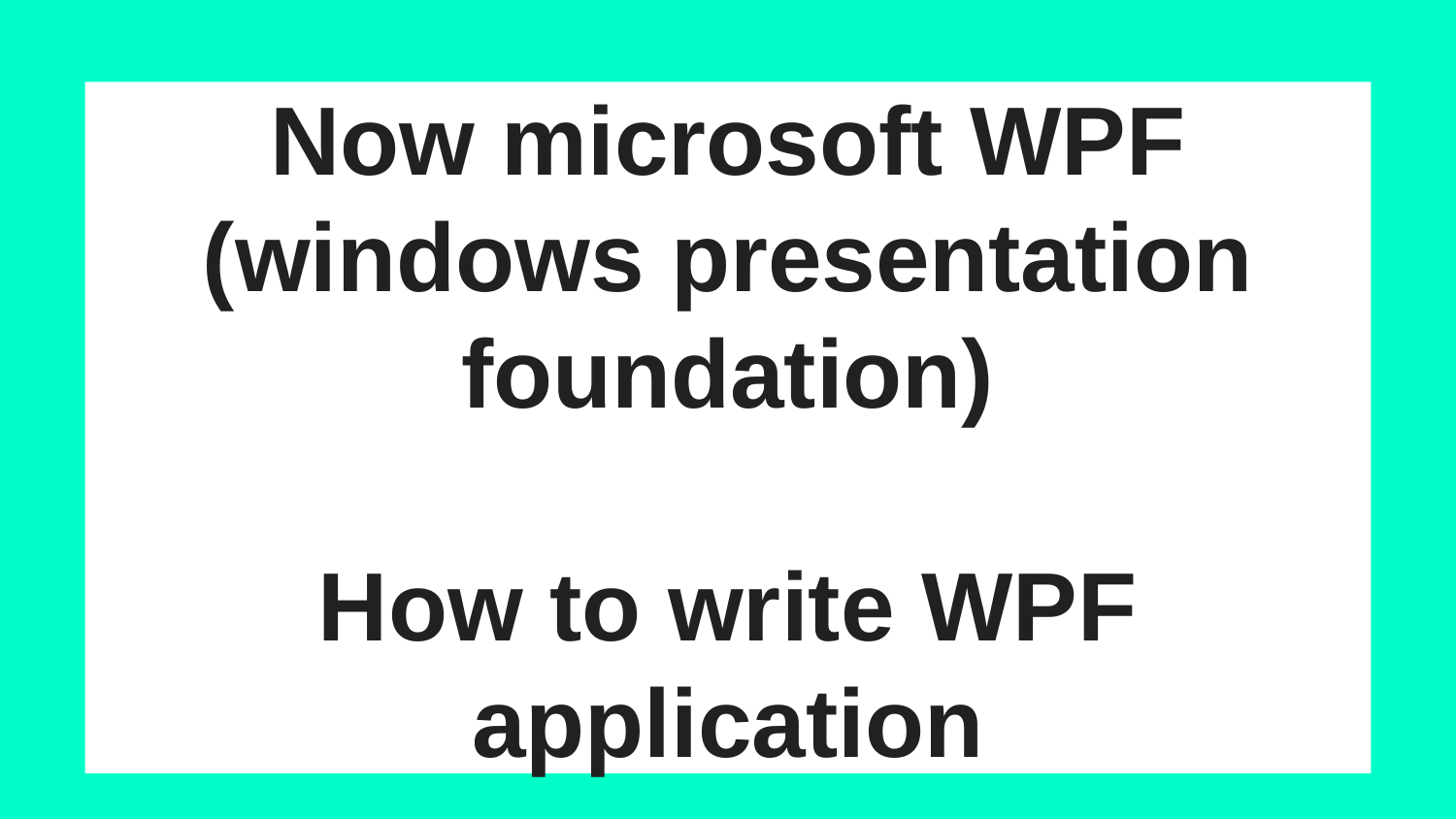

# Now microsoft WPF (windows presentation foundation) How to write WPF application